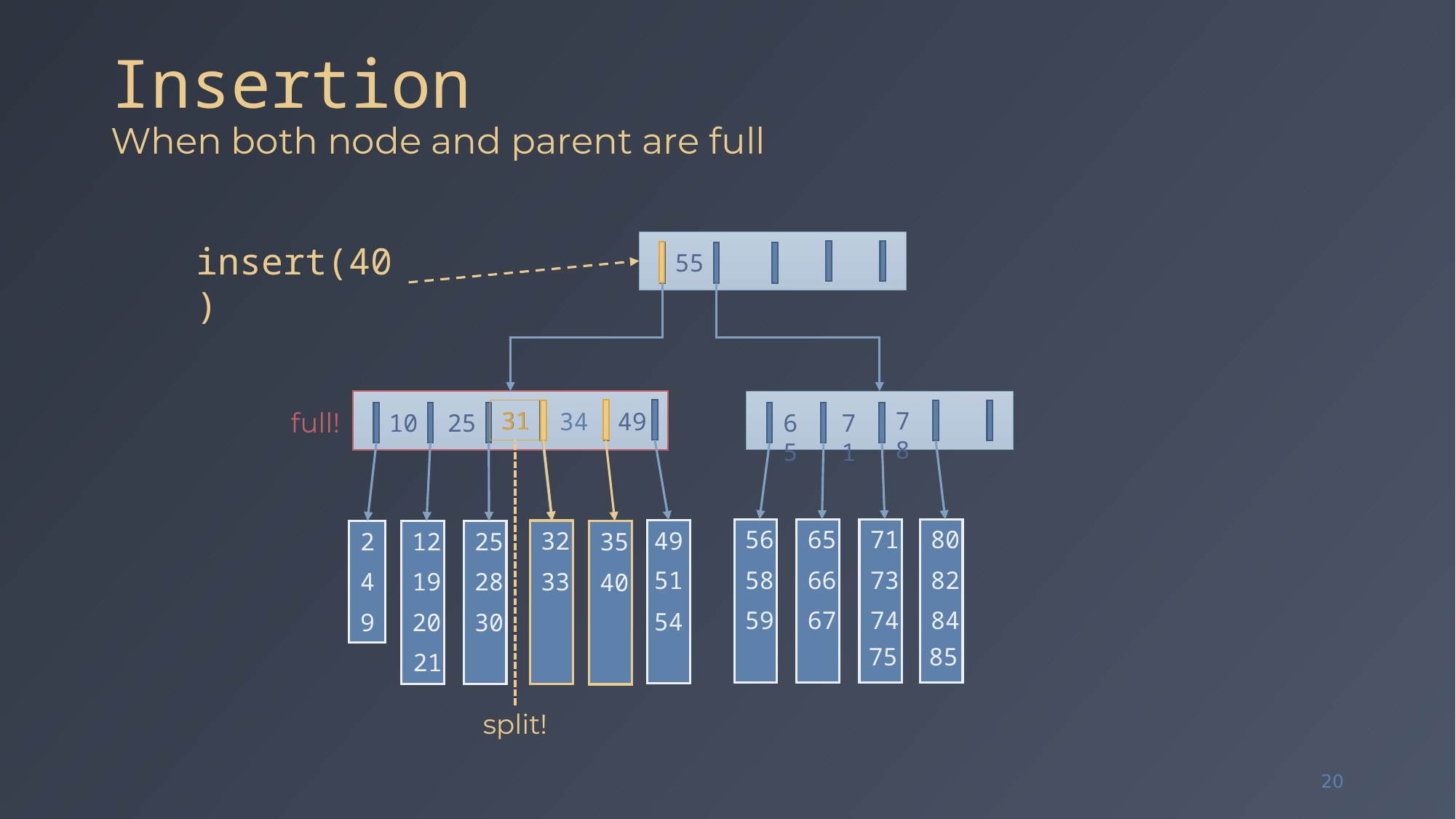

# Insertion When both node and parent are full

insert(40)

55

31
full!

31

78

34
49

10

25

65

71

65
71
80

56

49

32

2
25

12

35
51
66
73
82
58
33
4
28
19
40
67
74
84
59
54
9
30
20
75
85
21
split!
20